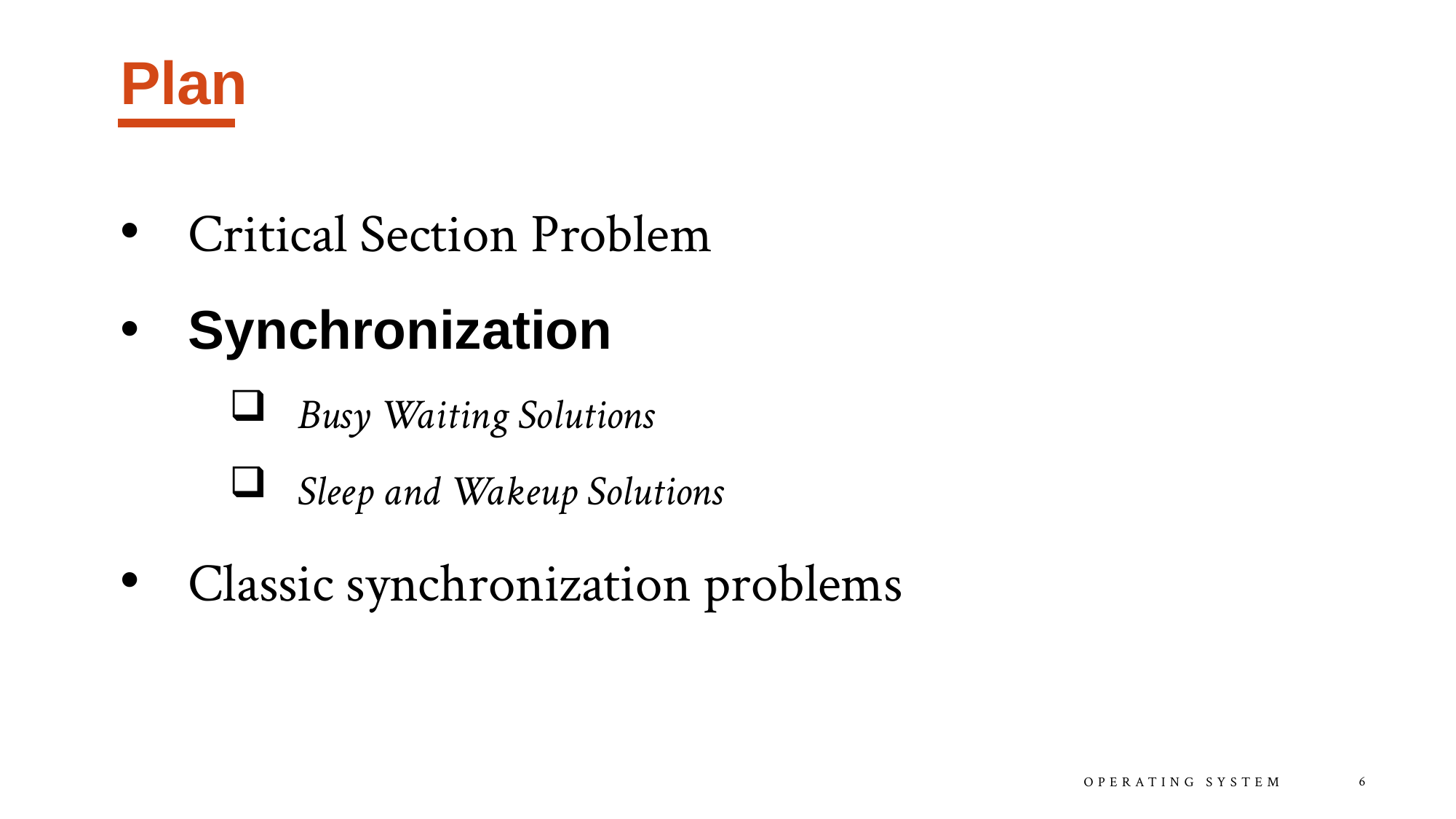

# Plan
Critical Section Problem
Synchronization
Busy Waiting Solutions
Sleep and Wakeup Solutions
Classic synchronization problems

Operating System
6